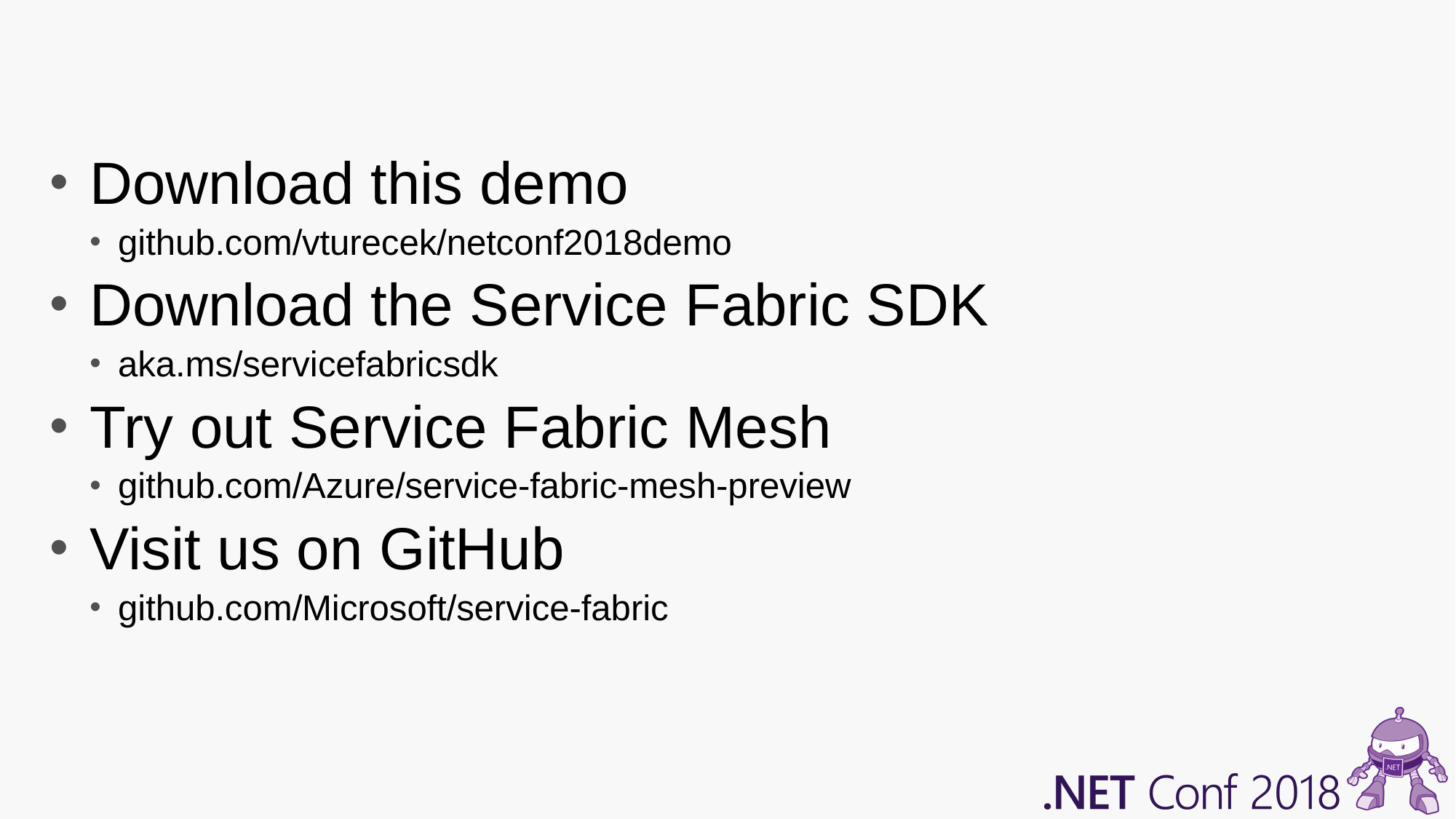

#
Download this demo
github.com/vturecek/netconf2018demo
Download the Service Fabric SDK
aka.ms/servicefabricsdk
Try out Service Fabric Mesh
github.com/Azure/service-fabric-mesh-preview
Visit us on GitHub
github.com/Microsoft/service-fabric